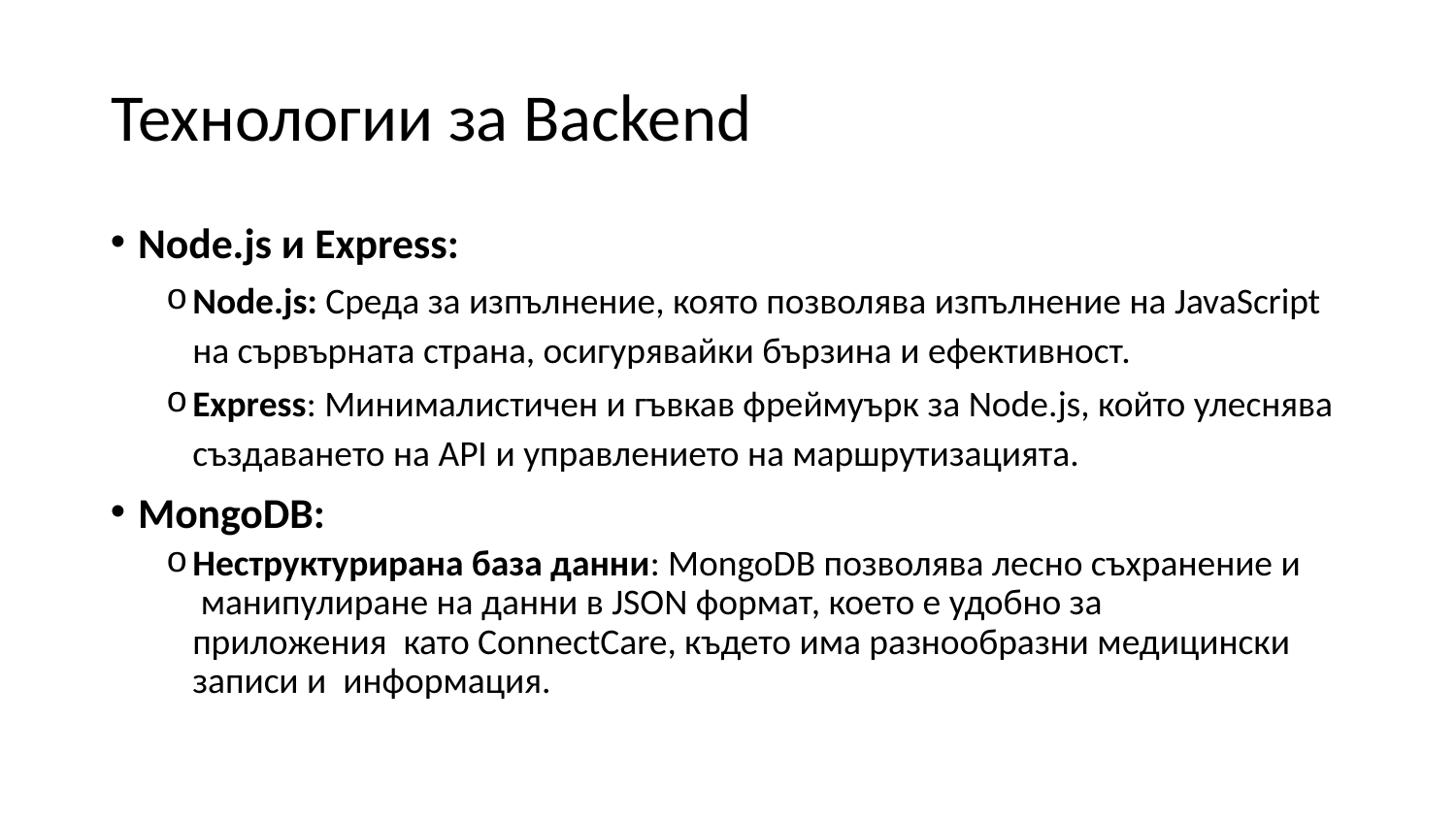

# Технологии за Backend
Node.js и Express:
Node.js: Среда за изпълнение, която позволява изпълнение на JavaScript
на сървърната страна, осигурявайки бързина и ефективност.
Express: Минималистичен и гъвкав фреймуърк за Node.js, който улеснява
създаването на API и управлението на маршрутизацията.
MongoDB:
Неструктурирана база данни: MongoDB позволява лесно съхранение и  манипулиране на данни в JSON формат, което е удобно за приложения  като ConnectCare, където има разнообразни медицински записи и  информация.